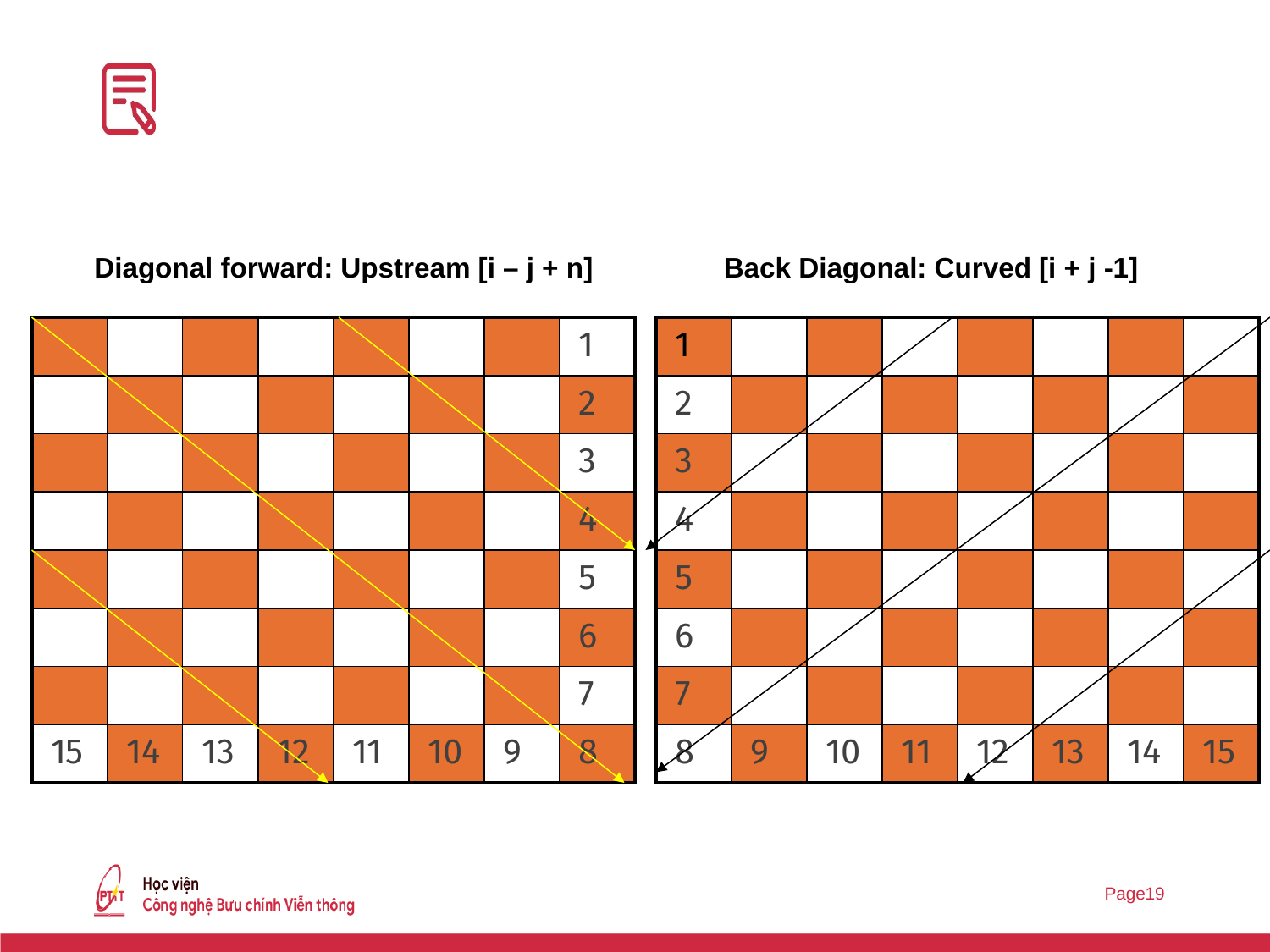

#
Diagonal forward: Upstream [i – j + n]
Back Diagonal: Curved [i + j -1]
|  |  |  |  |  |  |  | 1 |
| --- | --- | --- | --- | --- | --- | --- | --- |
|  |  |  |  |  |  |  | 2 |
|  |  |  |  |  |  |  | 3 |
|  |  |  |  |  |  |  | 4 |
|  |  |  |  |  |  |  | 5 |
|  |  |  |  |  |  |  | 6 |
|  |  |  |  |  |  |  | 7 |
| 15 | 14 | 13 | 12 | 11 | 10 | 9 | 8 |

| 1 |  |  |  |  |  |  |  |
| --- | --- | --- | --- | --- | --- | --- | --- |
| 2 |  |  |  |  |  |  |  |
| 3 |  |  |  |  |  |  |  |
| 4 |  |  |  |  |  |  |  |
| 5 |  |  |  |  |  |  |  |
| 6 |  |  |  |  |  |  |  |
| 7 |  |  |  |  |  |  |  |
| 8 | 9 | 10 | 11 | 12 | 13 | 14 | 15 |